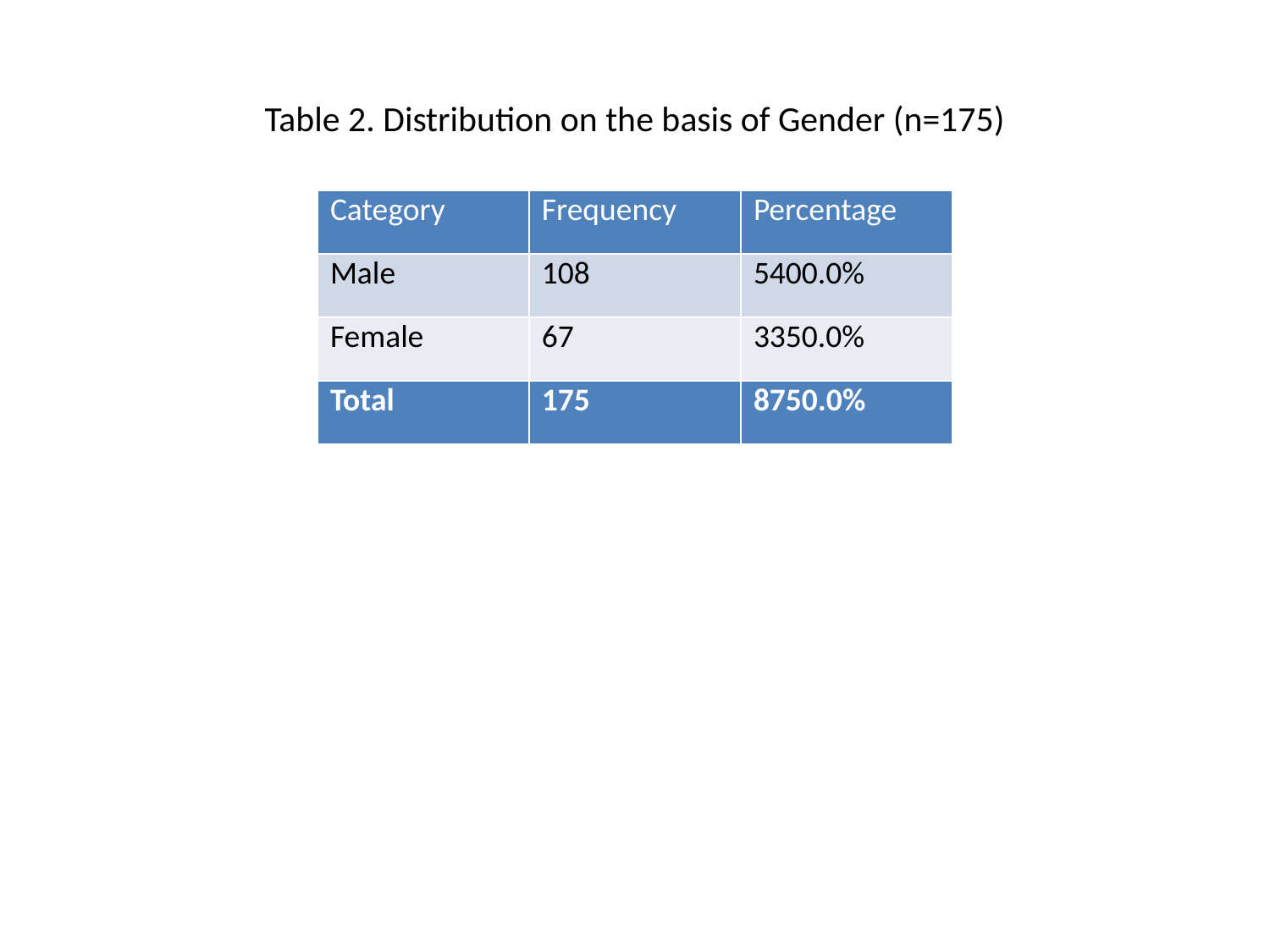

# Table 2. Distribution on the basis of Gender (n=175)
| Category | Frequency | Percentage |
| --- | --- | --- |
| Male | 108 | 5400.0% |
| Female | 67 | 3350.0% |
| Total | 175 | 8750.0% |